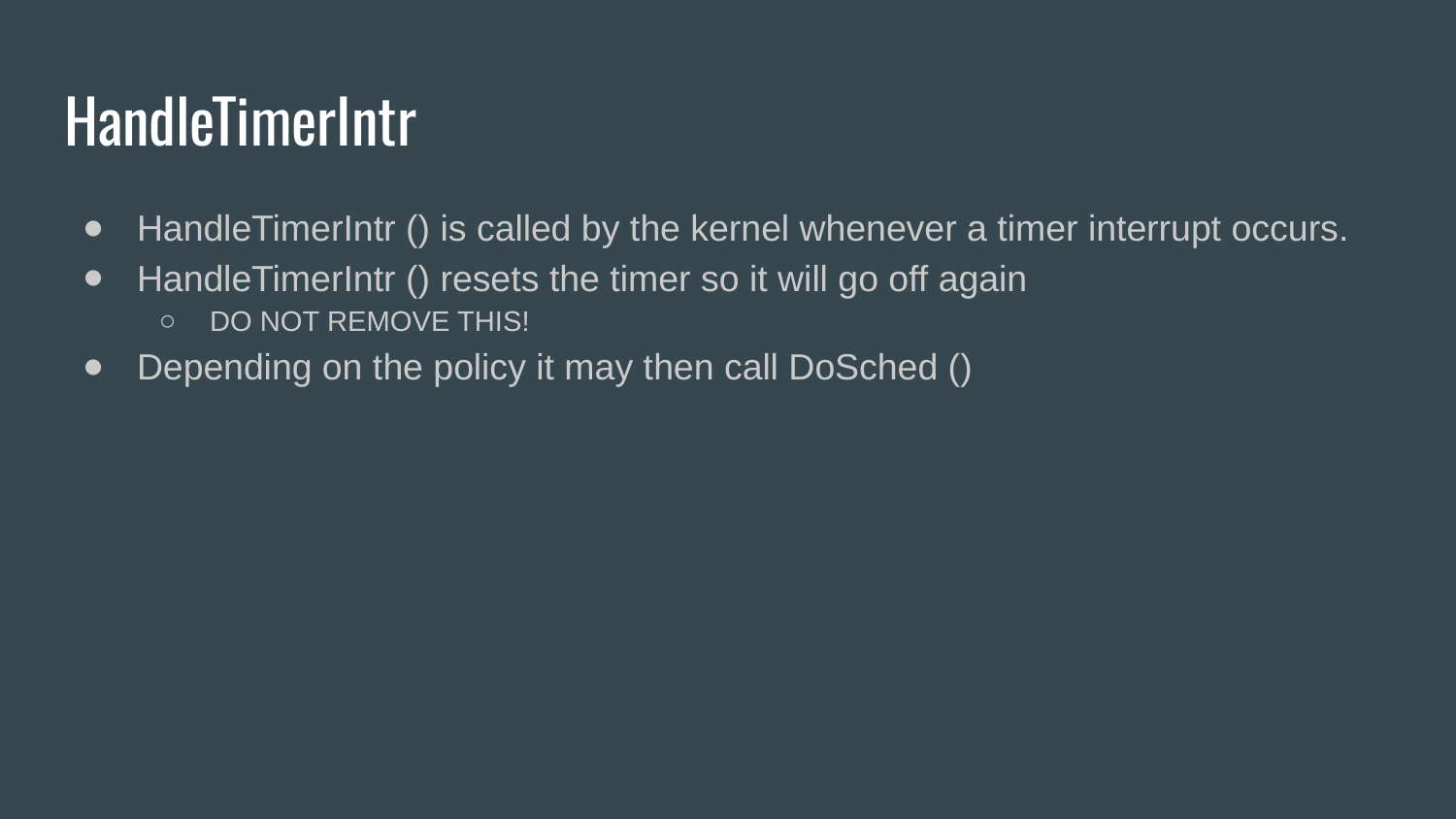

# HandleTimerIntr
HandleTimerIntr () is called by the kernel whenever a timer interrupt occurs.
HandleTimerIntr () resets the timer so it will go off again
DO NOT REMOVE THIS!
Depending on the policy it may then call DoSched ()